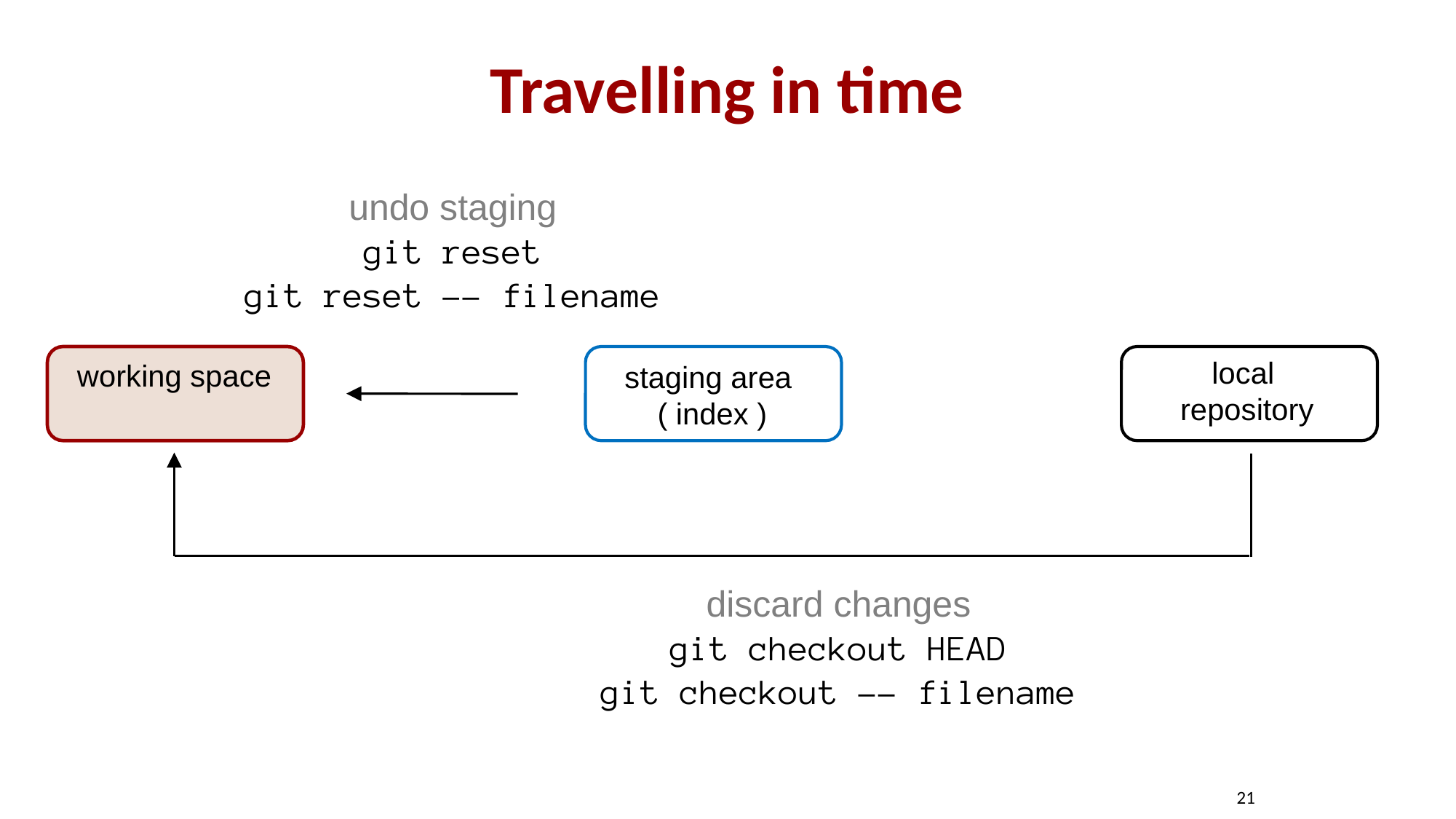

# Travelling in time
undo staging
git reset
git reset -- filename

local
repository
working space
staging area
( index )
discard changes
git checkout HEAD
git checkout -- filename
21